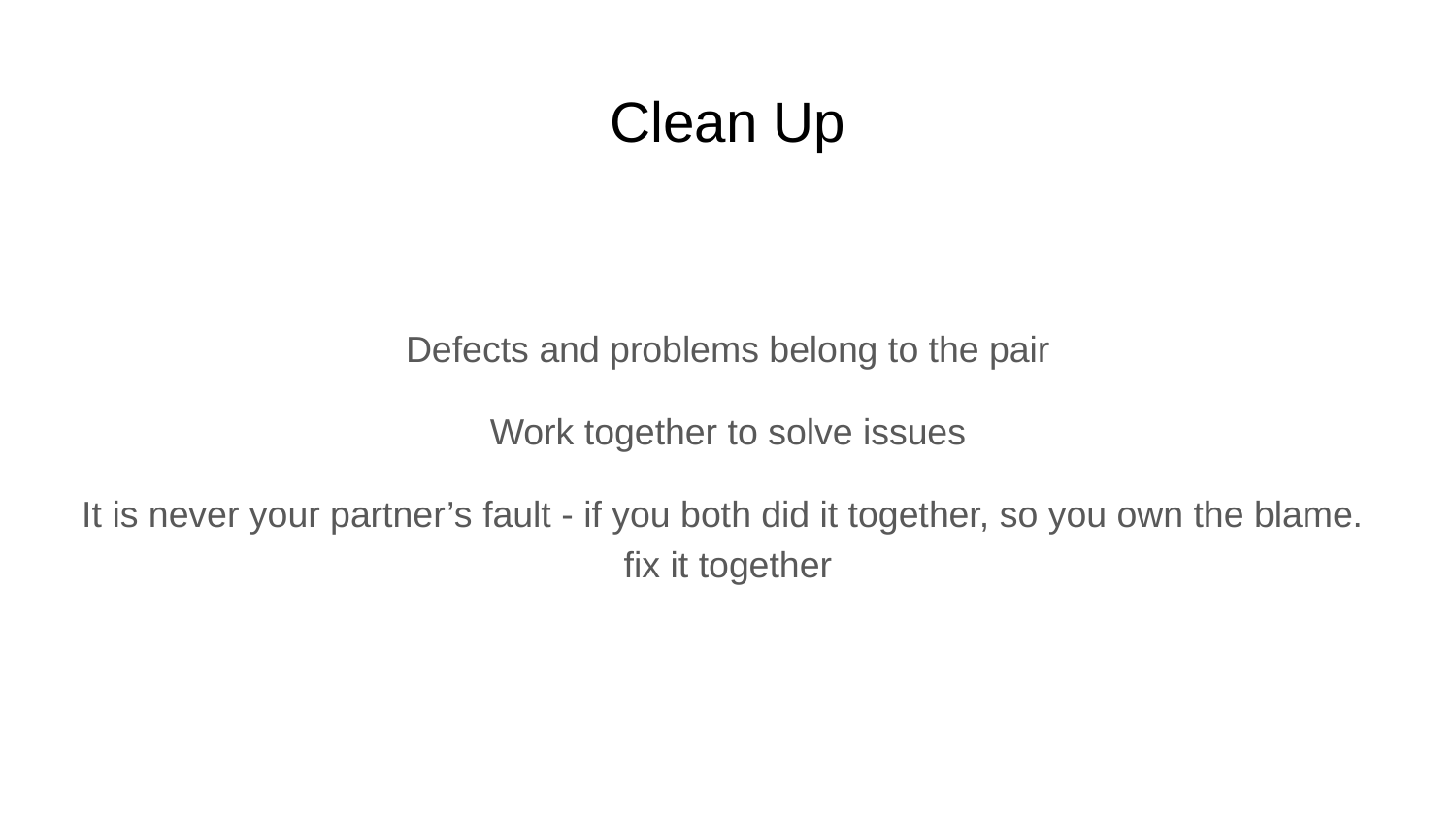

# Clean Up
Defects and problems belong to the pair
Work together to solve issues
It is never your partner’s fault - if you both did it together, so you own the blame.  fix it together